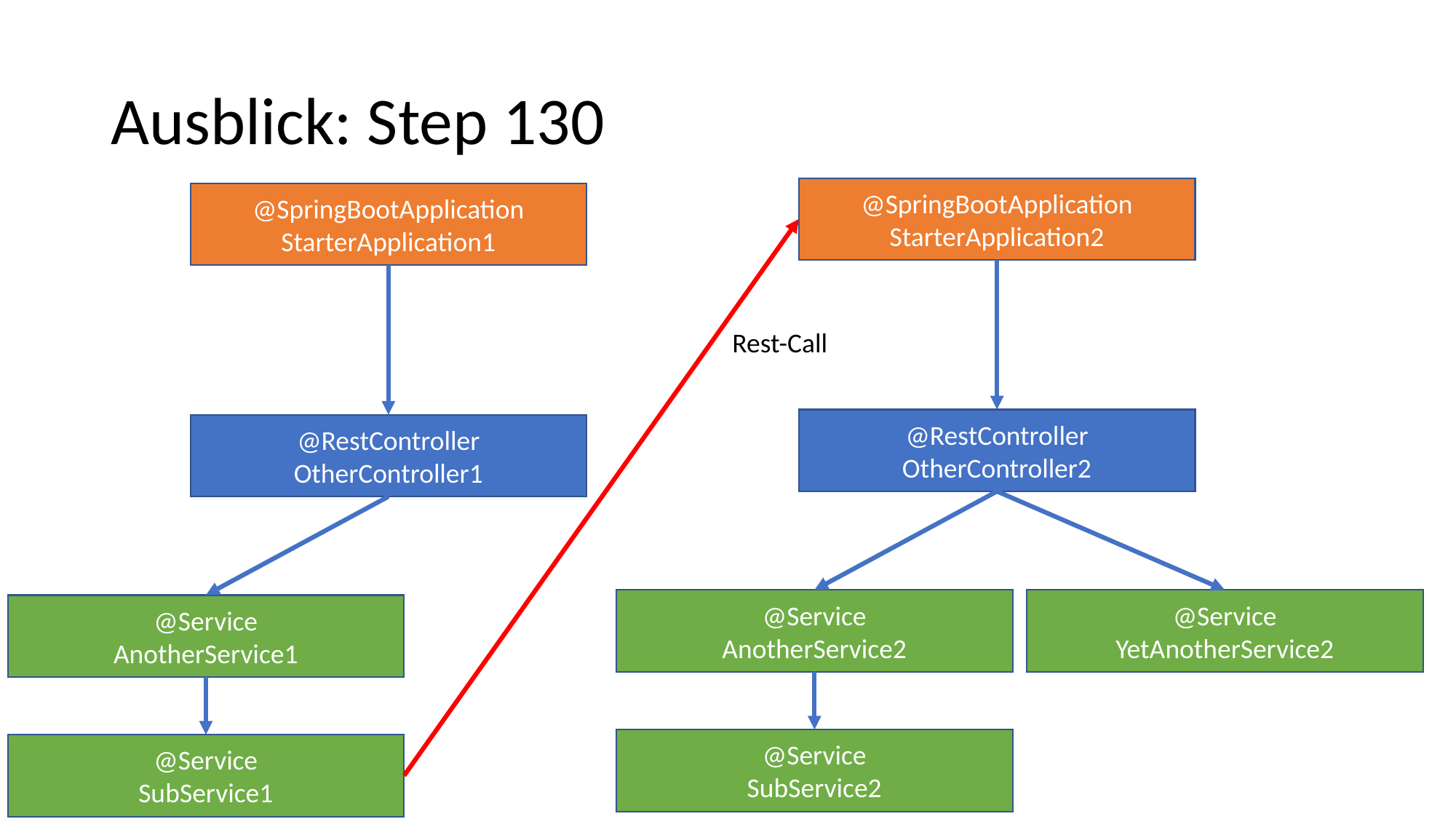

# Ausblick: Step 130
@SpringBootApplication
StarterApplication2
@RestController
OtherController2
@Service
AnotherService2
@Service
YetAnotherService2
@Service
SubService2
@SpringBootApplication
StarterApplication1
@RestController
OtherController1
@Service
AnotherService1
@Service
SubService1
Rest-Call